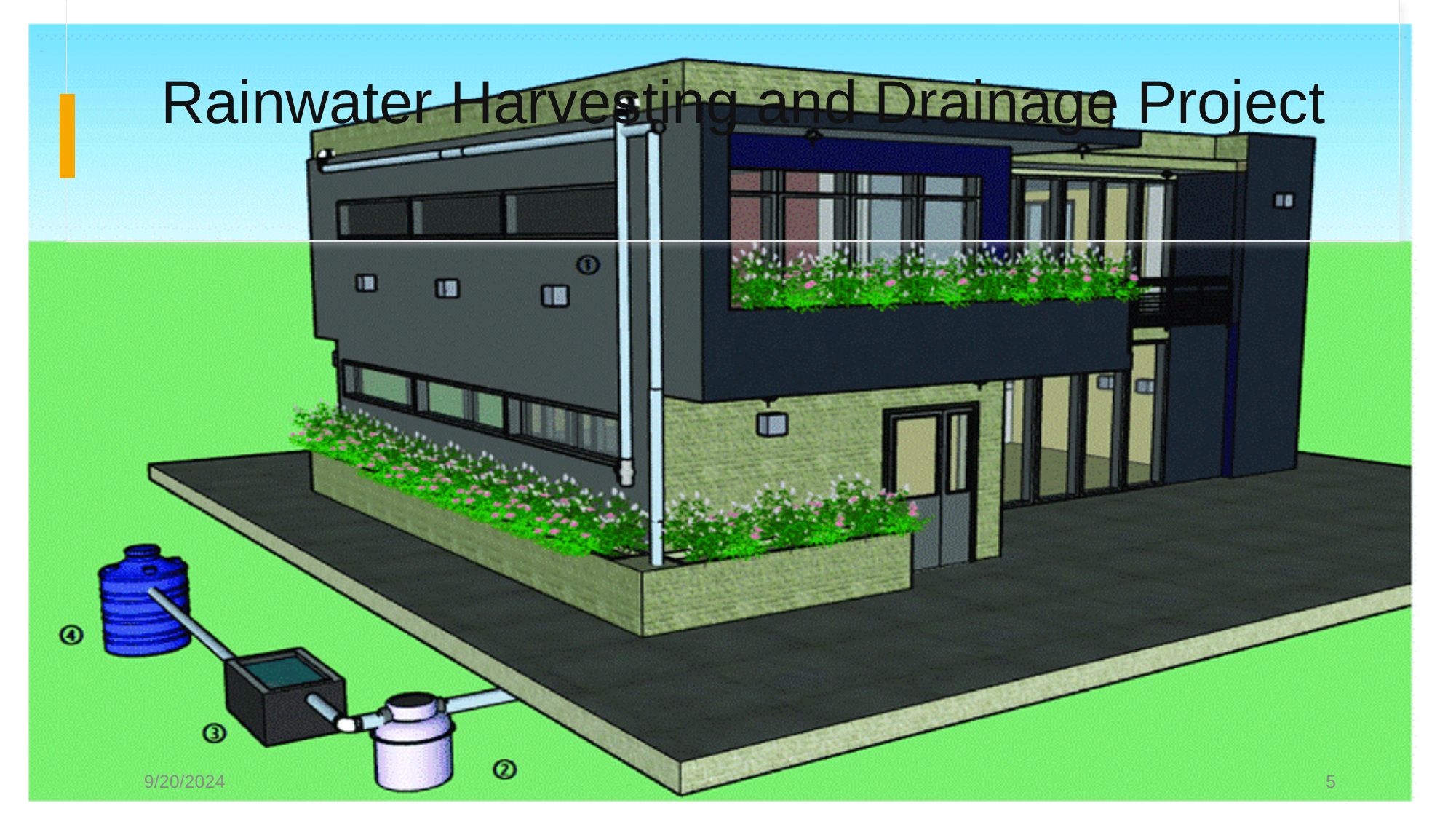

# Rainwater Harvesting and Drainage Project

9/20/2024

5